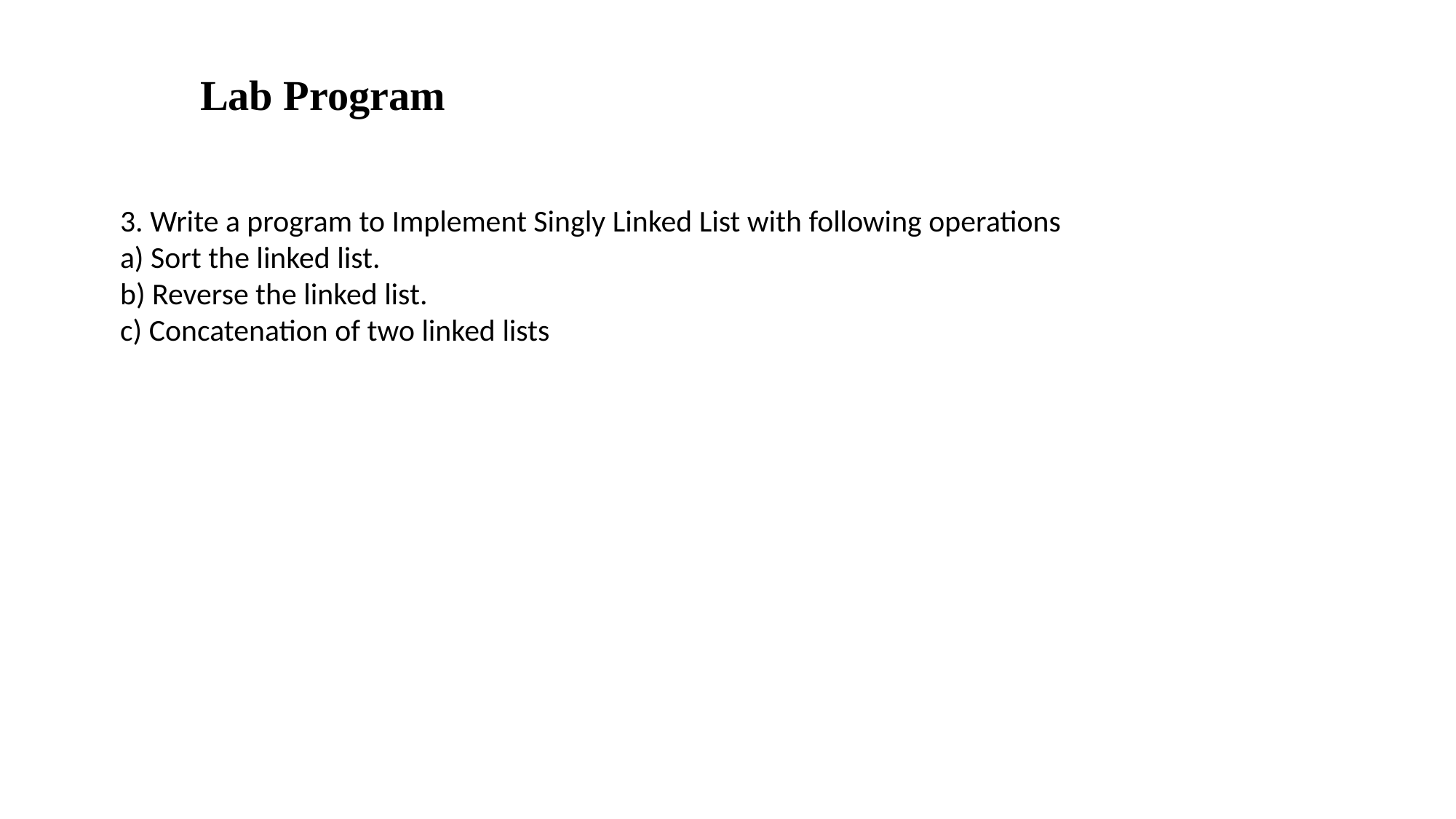

# Lab Program

3. Write a program to Implement Singly Linked List with following operations
a) Sort the linked list.
b) Reverse the linked list.
c) Concatenation of two linked lists